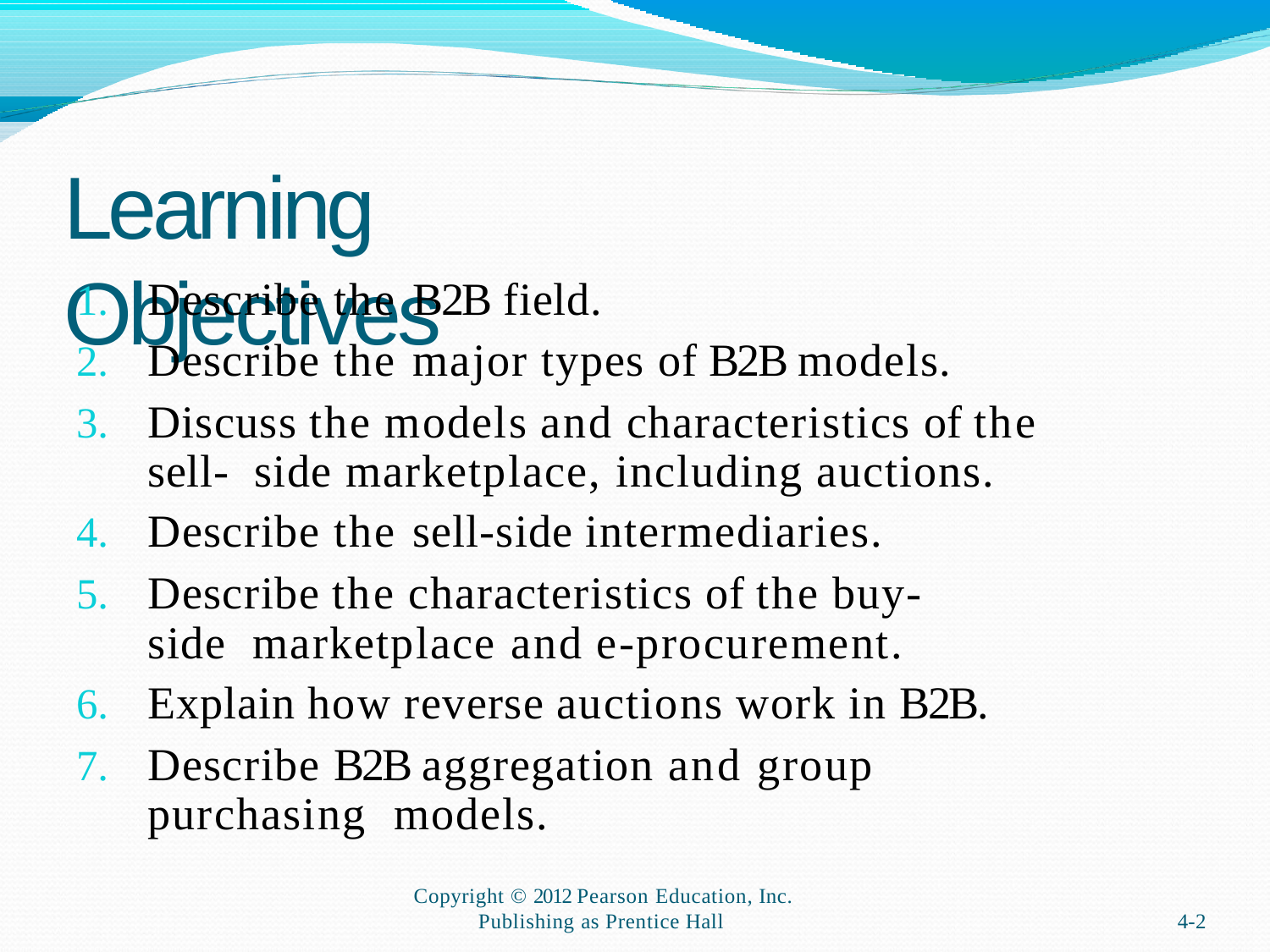

# Learning Objectives
Describe the B2B field.
Describe the major types of B2B models.
Discuss the models and characteristics of the sell-  side marketplace, including auctions.
Describe the sell-side intermediaries.
Describe the characteristics of the buy-side  marketplace and e-procurement.
Explain how reverse auctions work in B2B.
Describe B2B aggregation and group purchasing  models.
Copyright © 2012 Pearson Education, Inc.
Publishing as Prentice Hall
4-2